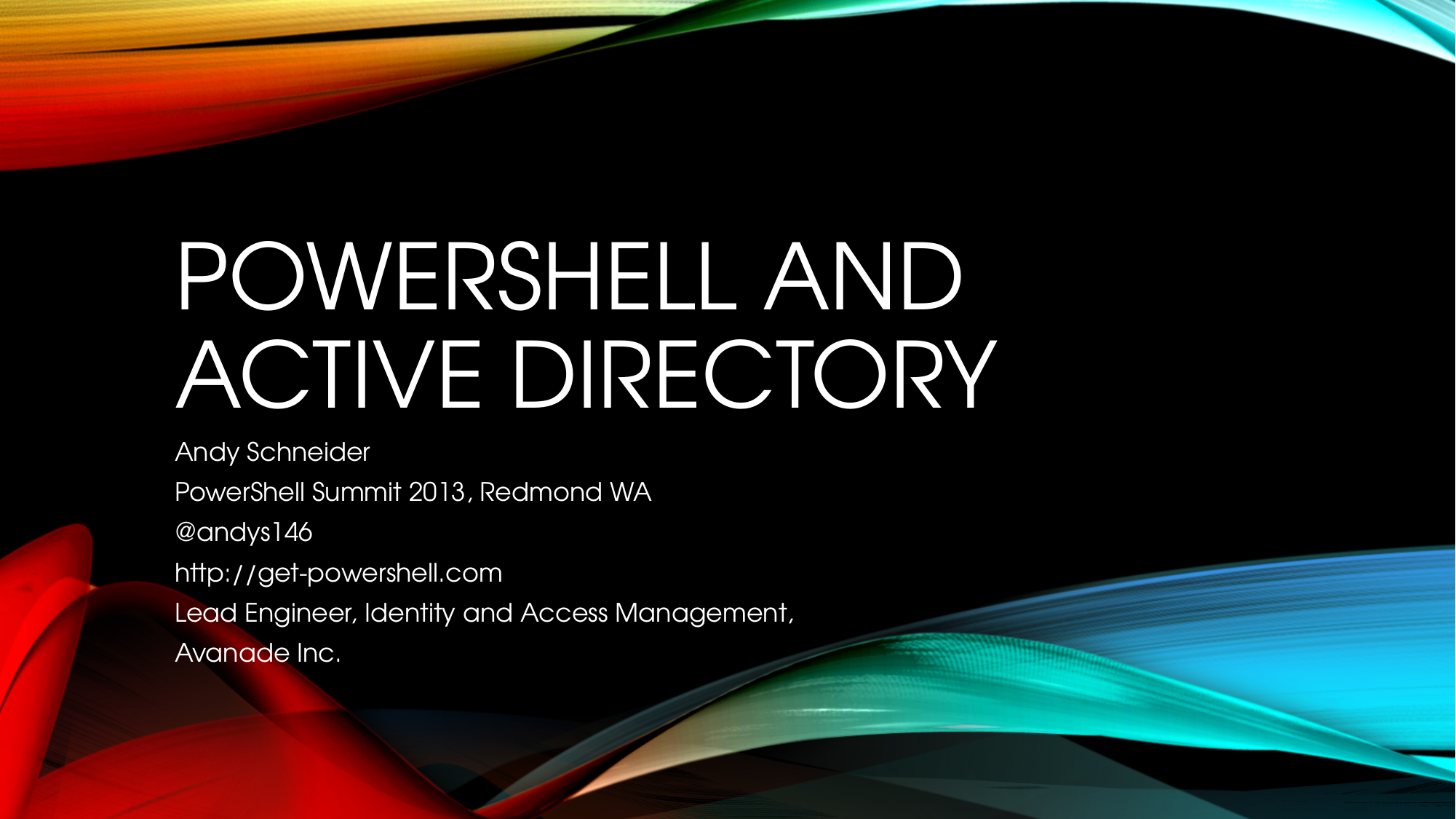

# PowerShell and Active directory
Andy Schneider
PowerShell Summit 2013, Redmond WA
@andys146
http://get-powershell.com
Lead Engineer, Identity and Access Management,
Avanade Inc.